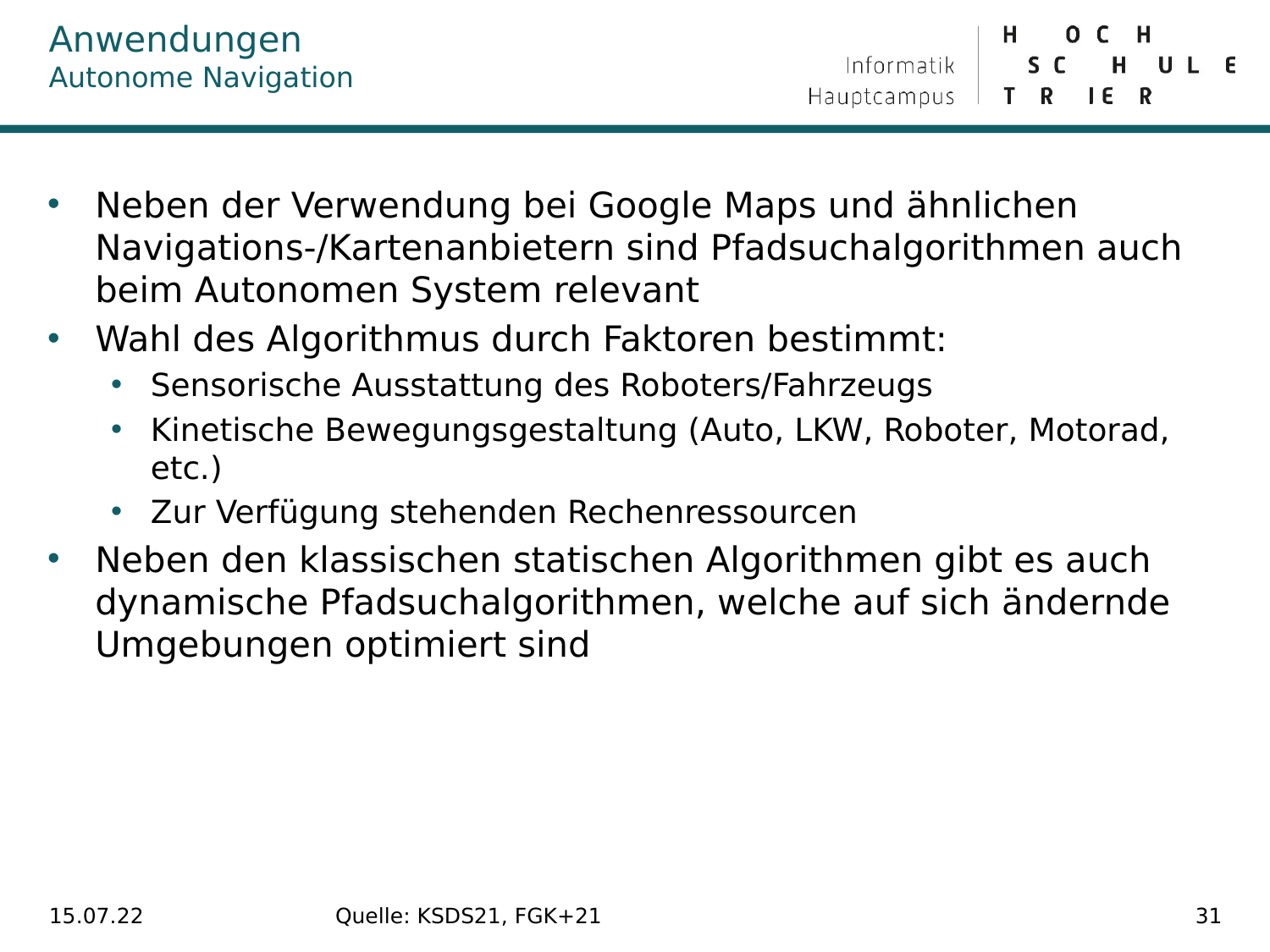

# Anwendungen Autonome Navigation
Neben der Verwendung bei Google Maps und ähnlichen Navigations-/Kartenanbietern sind Pfadsuchalgorithmen auch beim Autonomen System relevant
Wahl des Algorithmus durch Faktoren bestimmt:
Sensorische Ausstattung des Roboters/Fahrzeugs
Kinetische Bewegungsgestaltung (Auto, LKW, Roboter, Motorad, etc.)
Zur Verfügung stehenden Rechenressourcen
Neben den klassischen statischen Algorithmen gibt es auch dynamische Pfadsuchalgorithmen, welche auf sich ändernde Umgebungen optimiert sind
15.07.22
Quelle: KSDS21, FGK+21
31